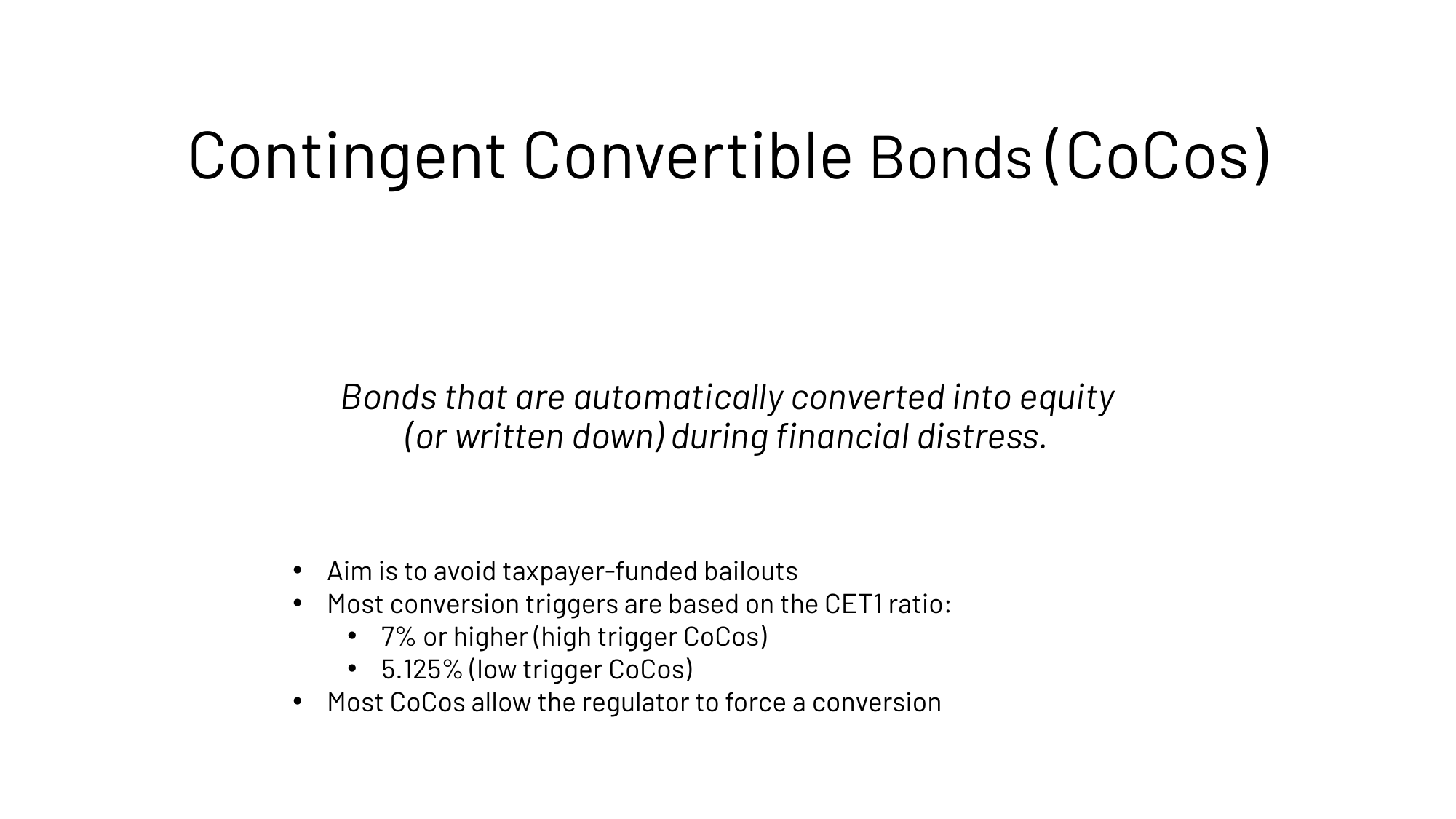

# Contingent Convertible Bonds (CoCos)
Bonds that are automatically converted into equity (or written down) during financial distress.
Aim is to avoid taxpayer-funded bailouts
Most conversion triggers are based on the CET1 ratio:
7% or higher (high trigger CoCos)
5.125% (low trigger CoCos)
Most CoCos allow the regulator to force a conversion